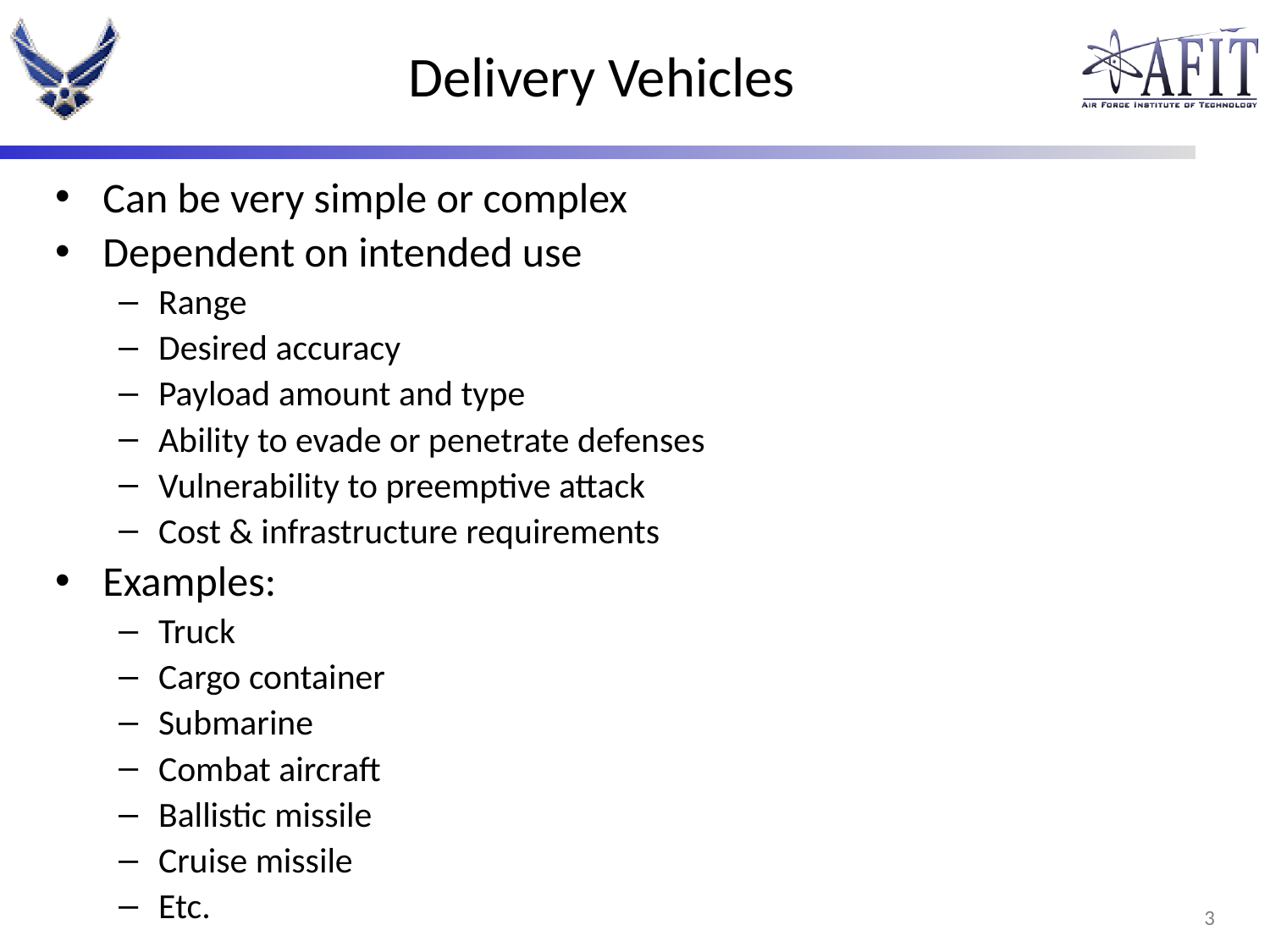

# Delivery Vehicles
Can be very simple or complex
Dependent on intended use
Range
Desired accuracy
Payload amount and type
Ability to evade or penetrate defenses
Vulnerability to preemptive attack
Cost & infrastructure requirements
Examples:
Truck
Cargo container
Submarine
Combat aircraft
Ballistic missile
Cruise missile
Etc.
3